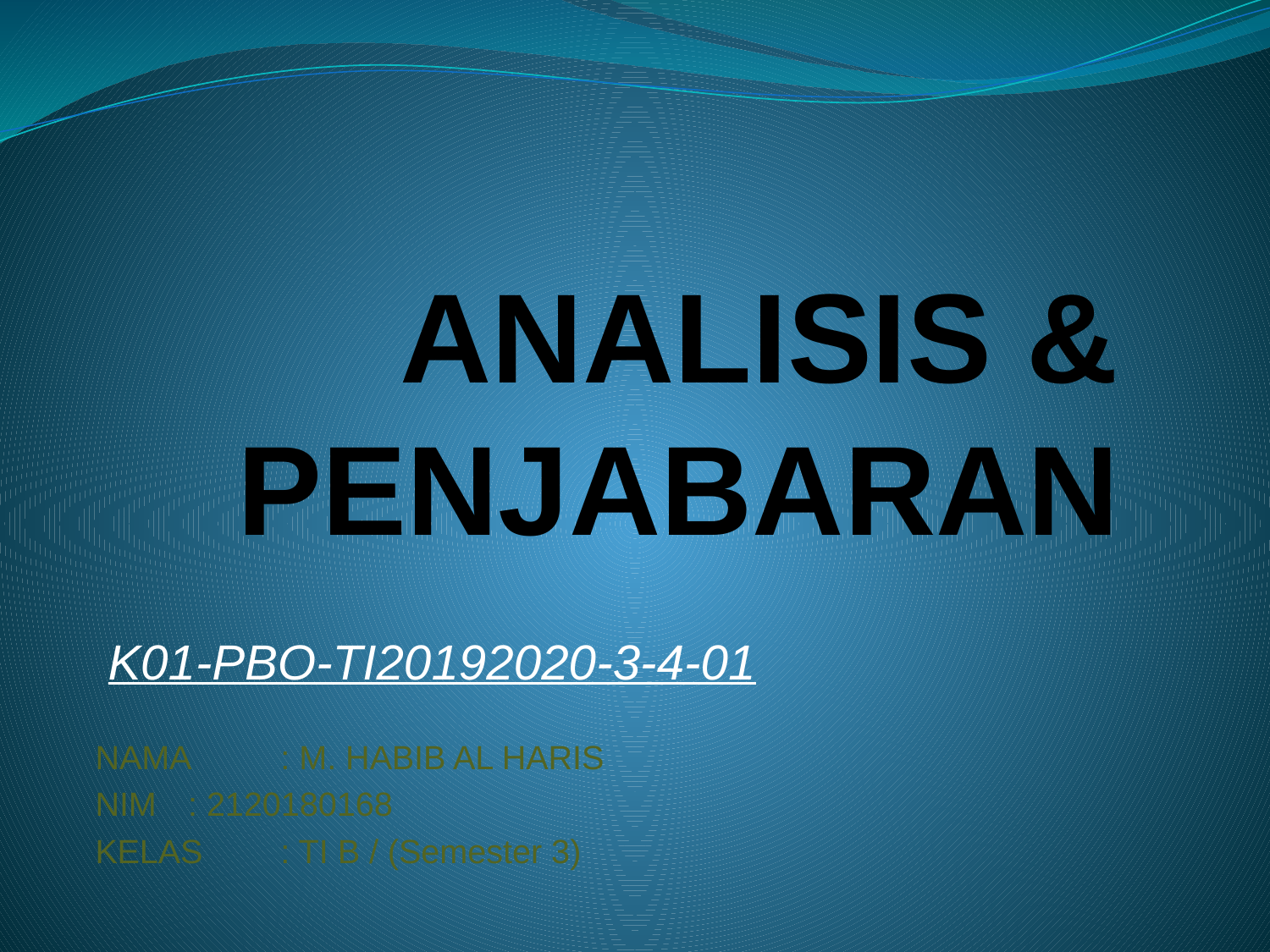

# ANALISIS & PENJABARAN
K01-PBO-TI20192020-3-4-01
NAMA 		: M. HABIB AL HARIS
NIM		: 2120180168
KELAS		: TI B / (Semester 3)